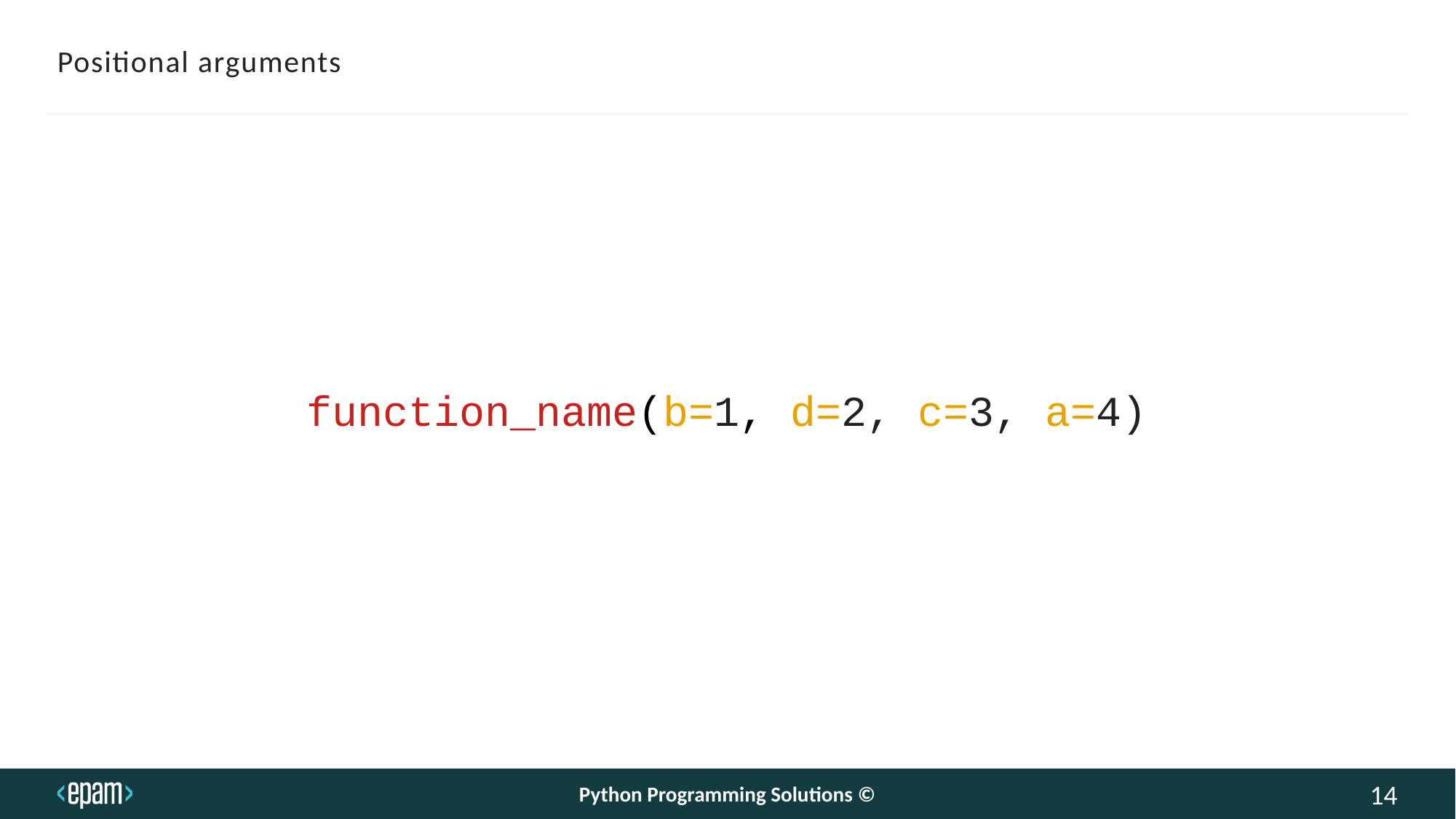

Positional arguments
function_name(b=1, d=2, c=3, a=4)
Python Programming Solutions ©
14